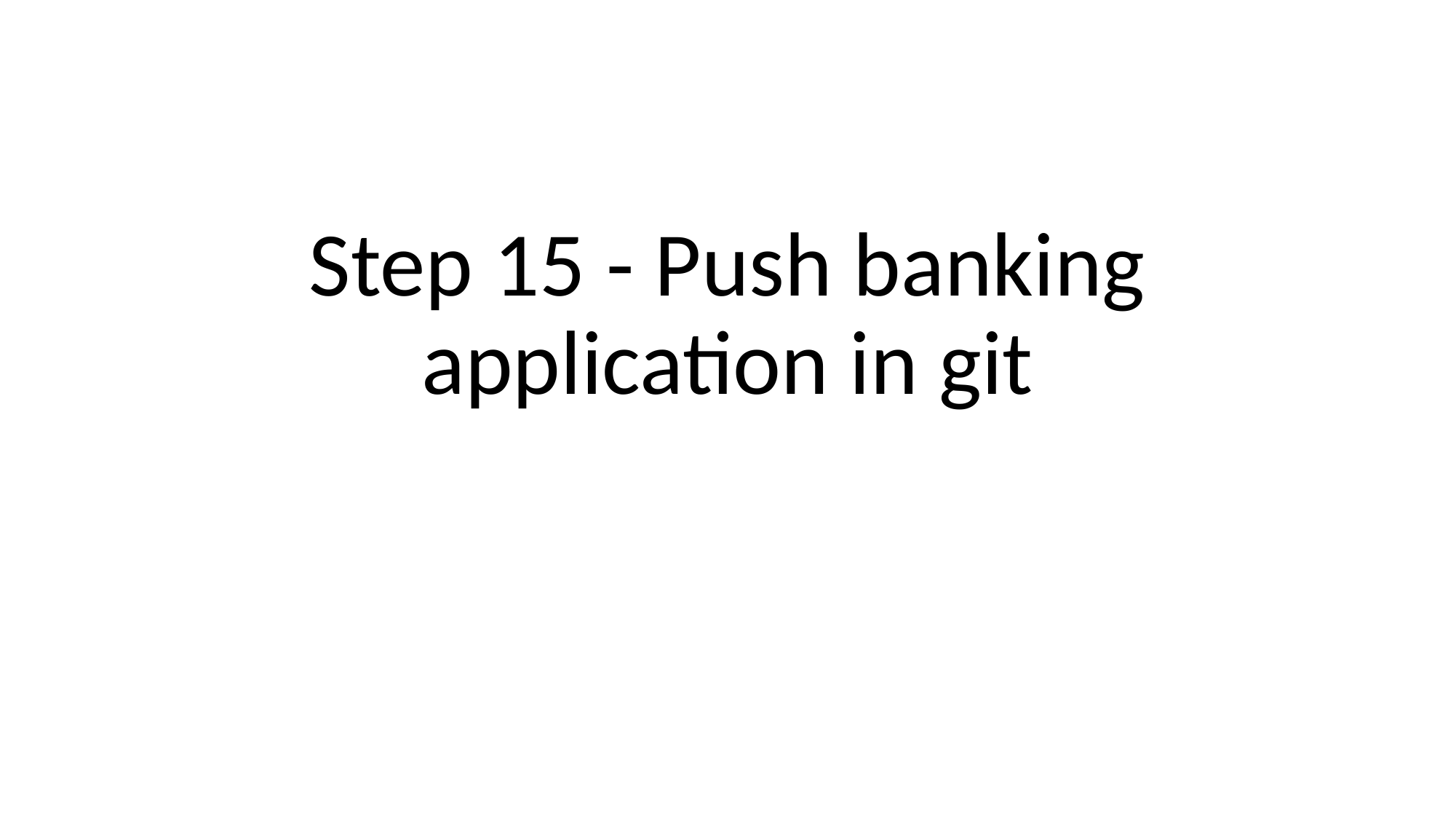

# Step 15 - Push banking application in git